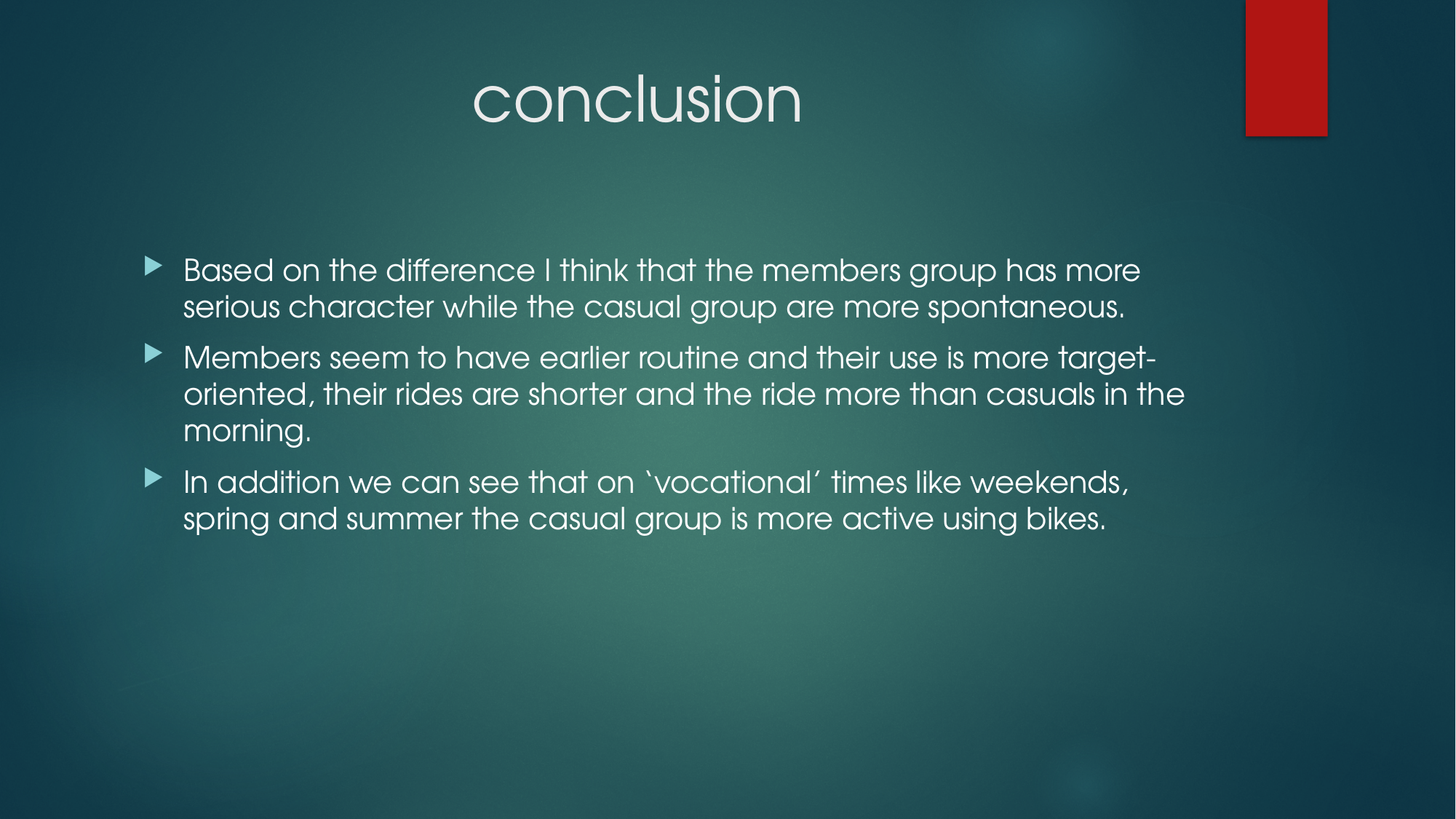

# conclusion
Based on the difference I think that the members group has more serious character while the casual group are more spontaneous.
Members seem to have earlier routine and their use is more target-oriented, their rides are shorter and the ride more than casuals in the morning.
In addition we can see that on ‘vocational’ times like weekends, spring and summer the casual group is more active using bikes.